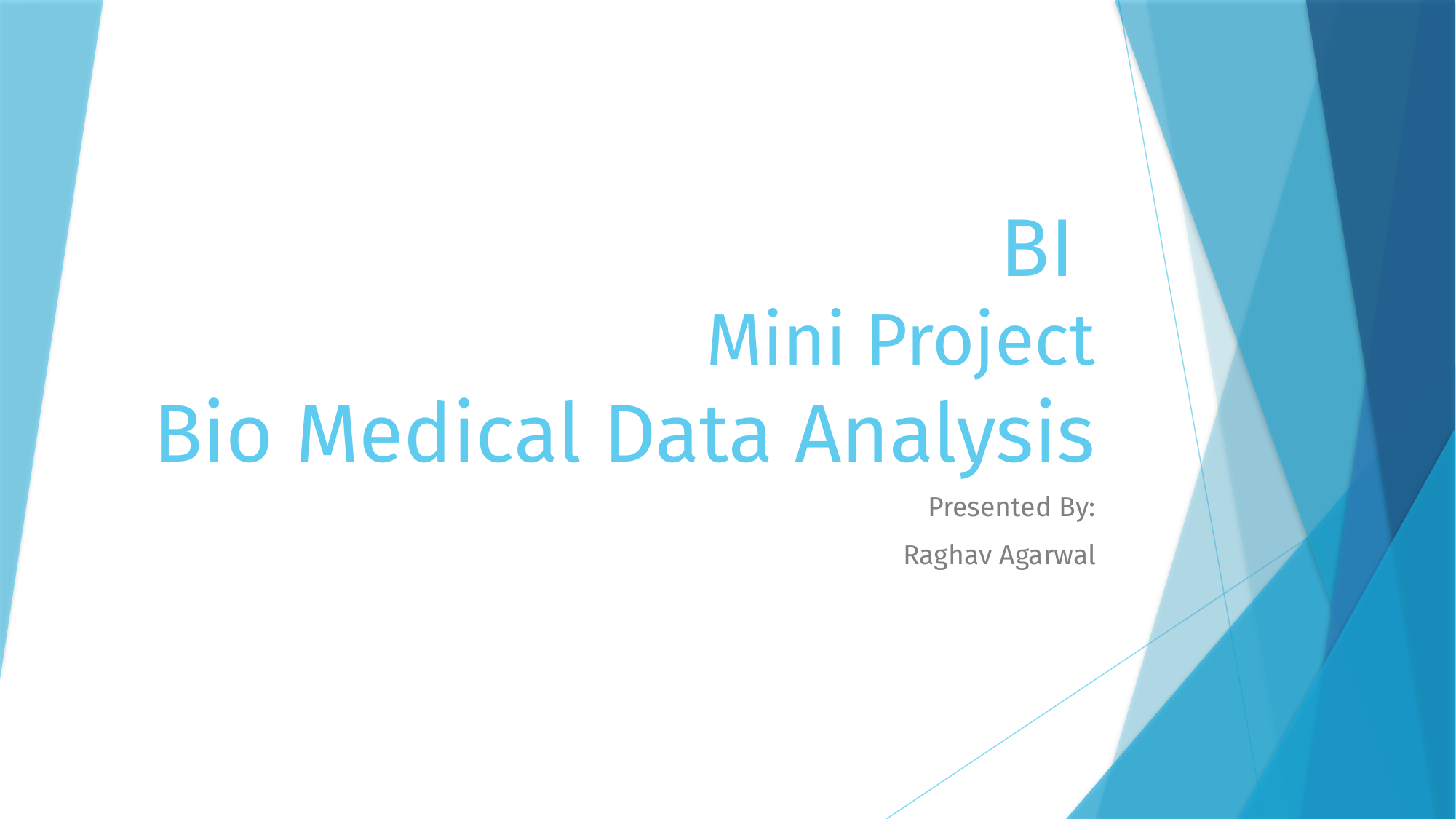

# BI Mini Project Bio Medical Data Analysis
Presented By:
Raghav Agarwal